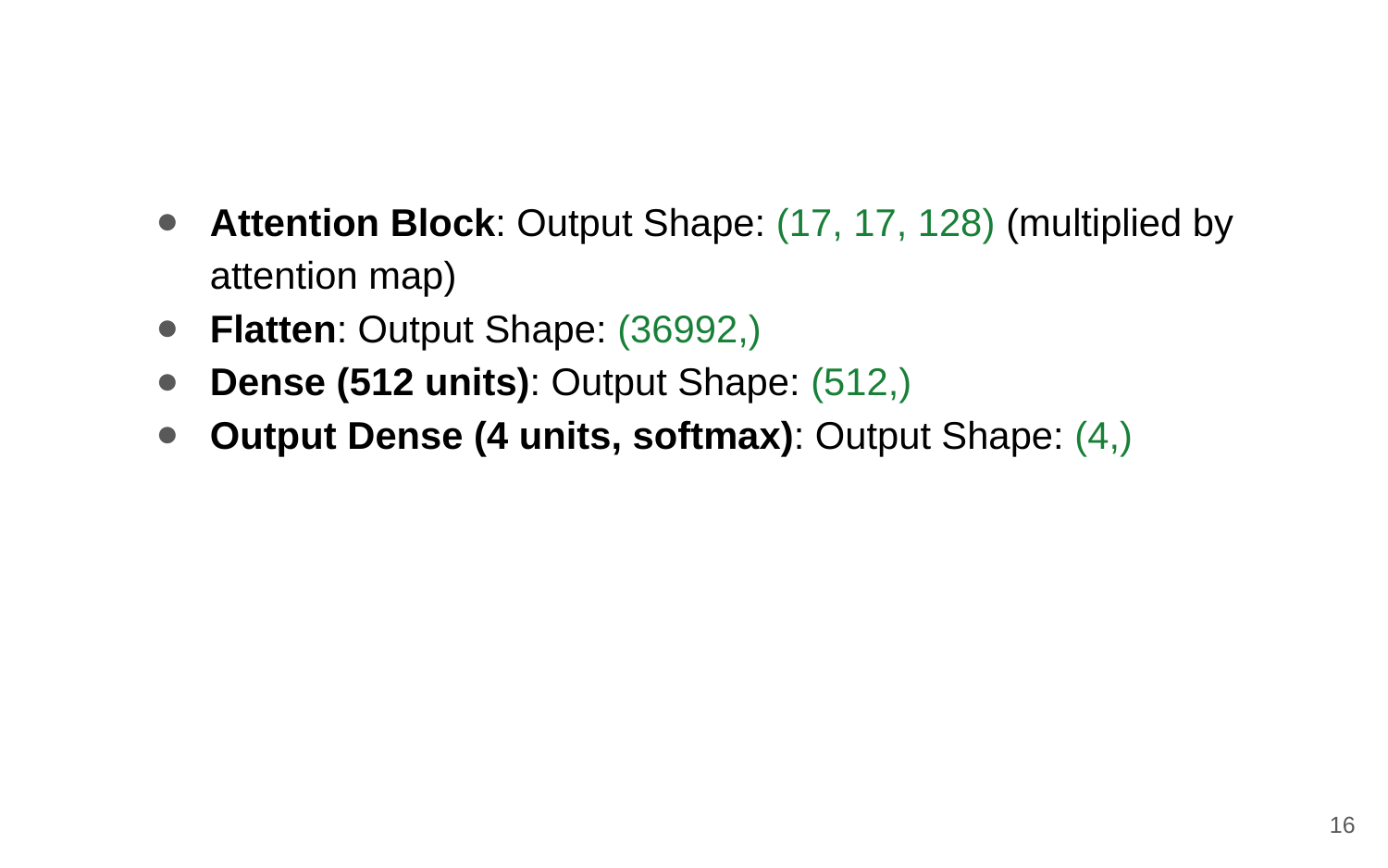

Attention Block: Output Shape: (17, 17, 128) (multiplied by attention map)
Flatten: Output Shape: (36992,)
Dense (512 units): Output Shape: (512,)
Output Dense (4 units, softmax): Output Shape: (4,)
16